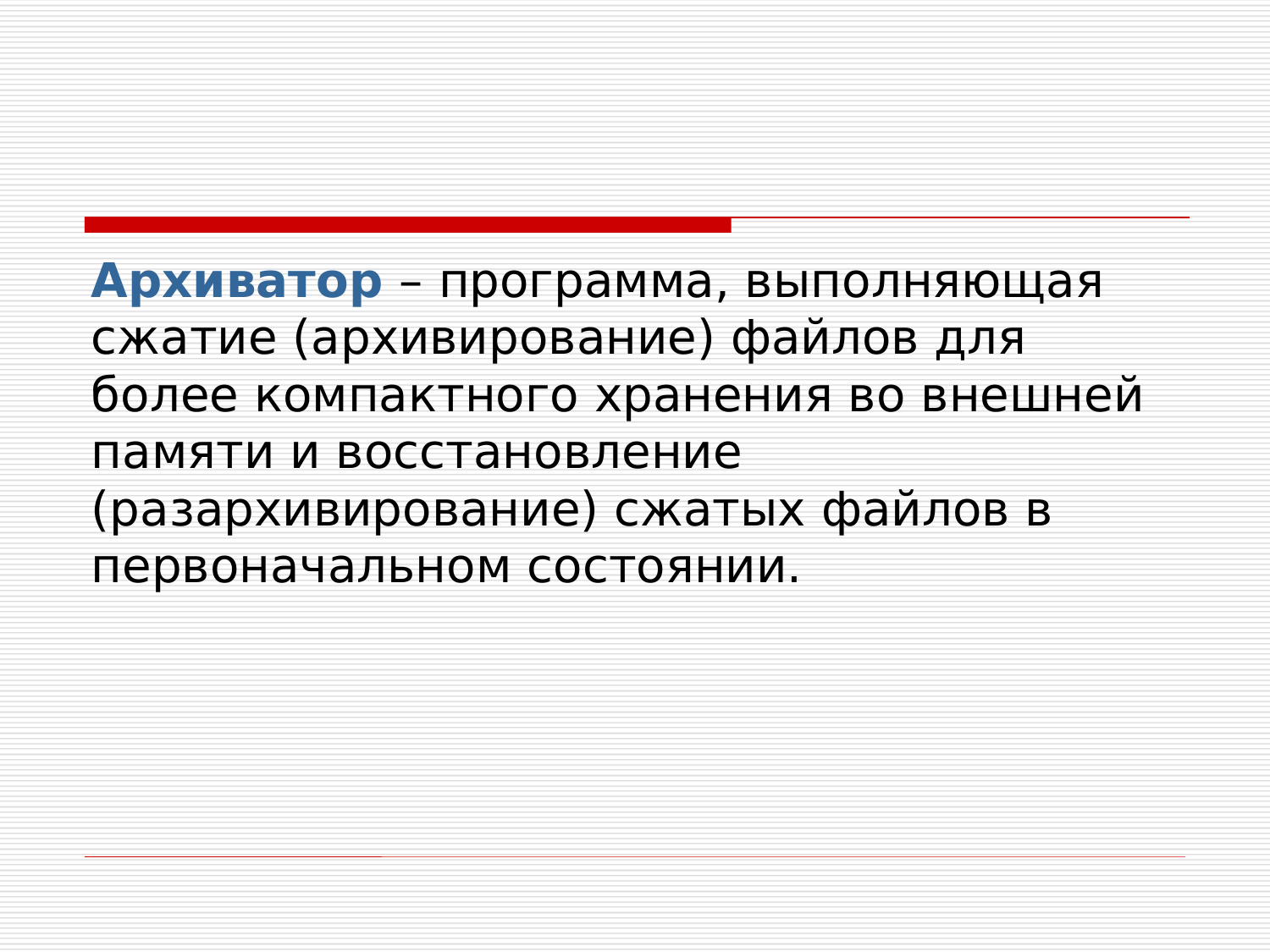

Архиватор – программа, выполняющая сжатие (архивирование) файлов для более компактного хранения во внешней памяти и восстановление (разархивирование) сжатых файлов в первоначальном состоянии.